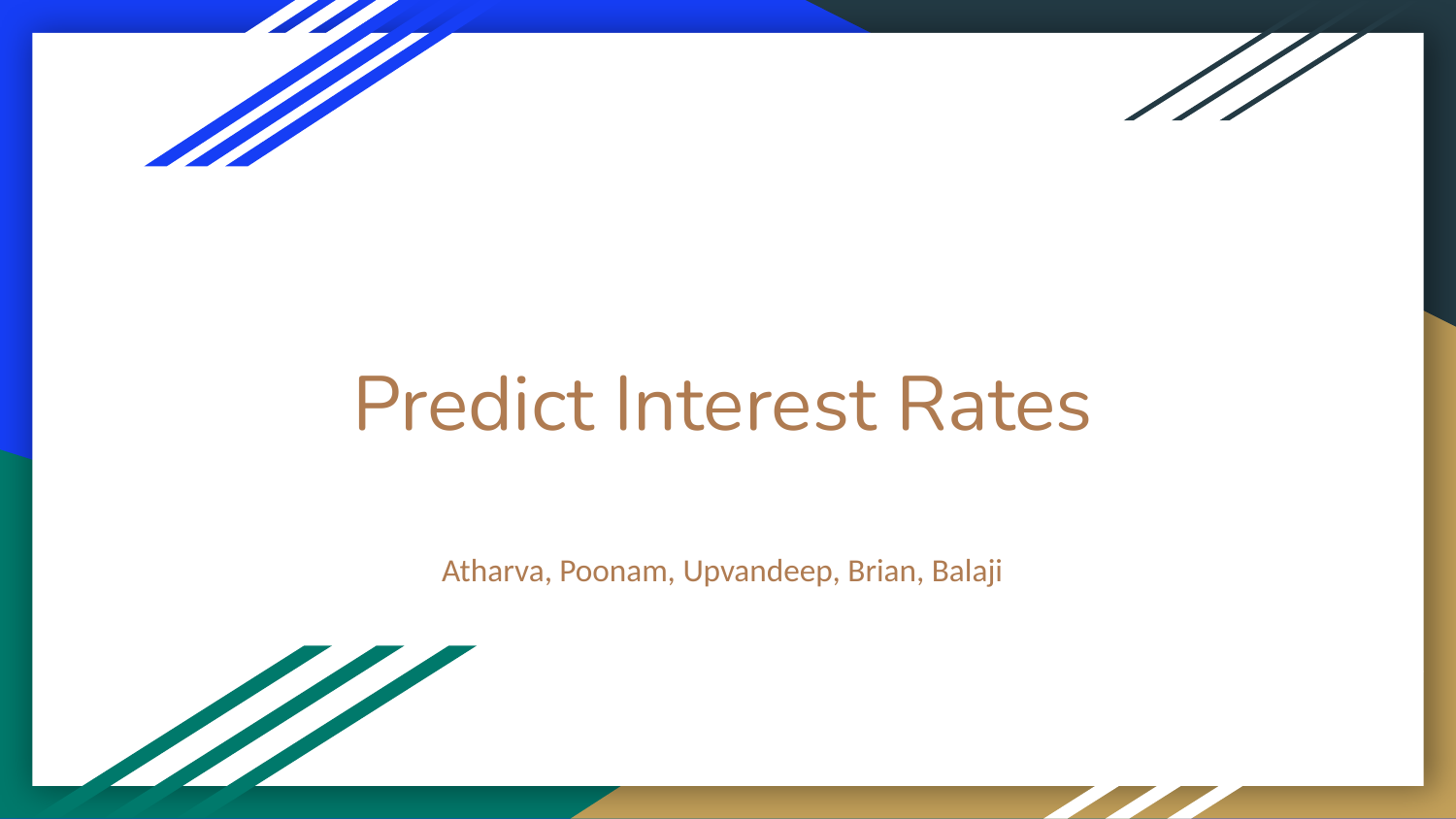

# Predict Interest Rates
Atharva, Poonam, Upvandeep, Brian, Balaji